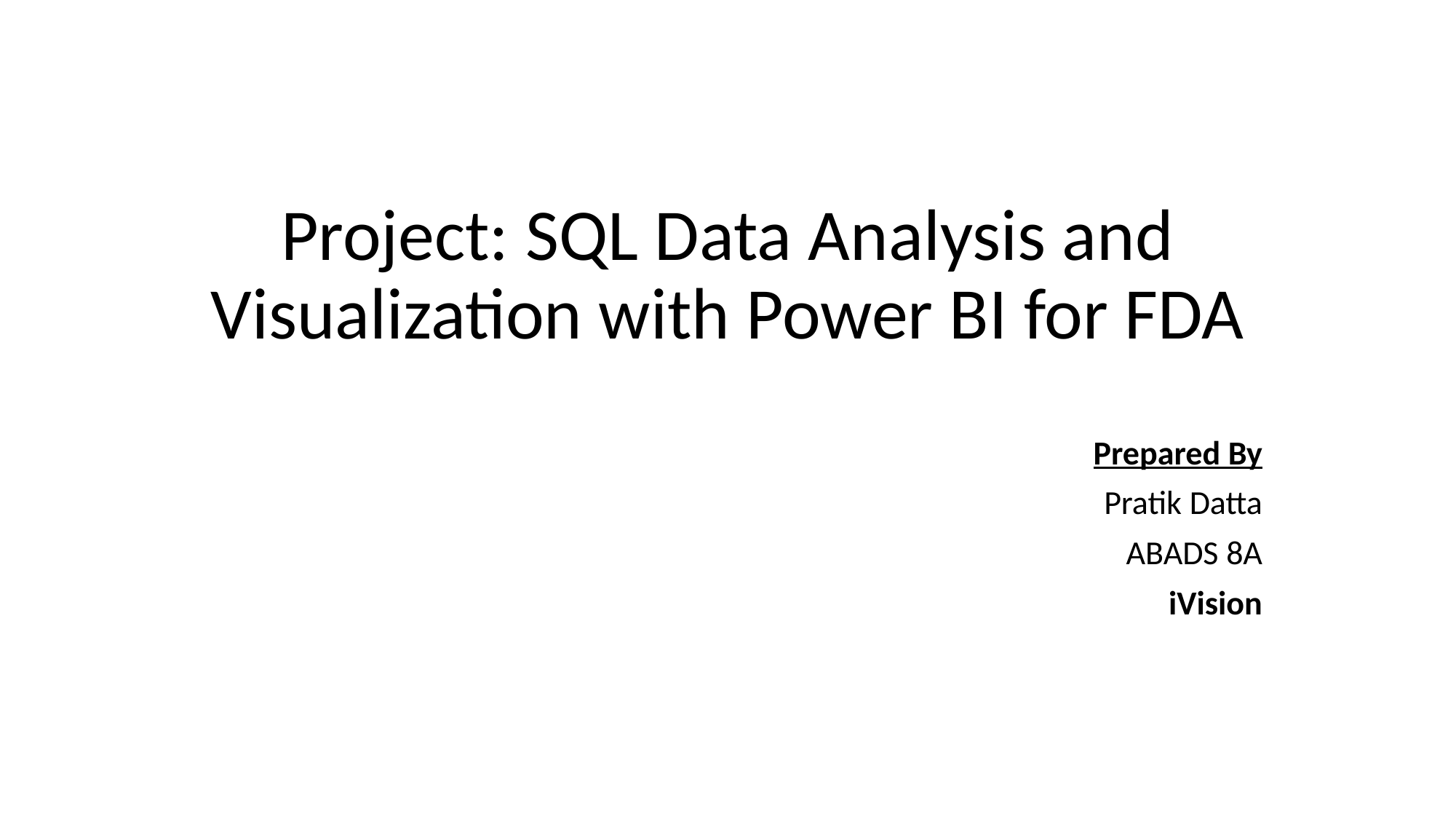

# Project: SQL Data Analysis and Visualization with Power BI for FDA
Prepared By
Pratik Datta
ABADS 8A
iVision